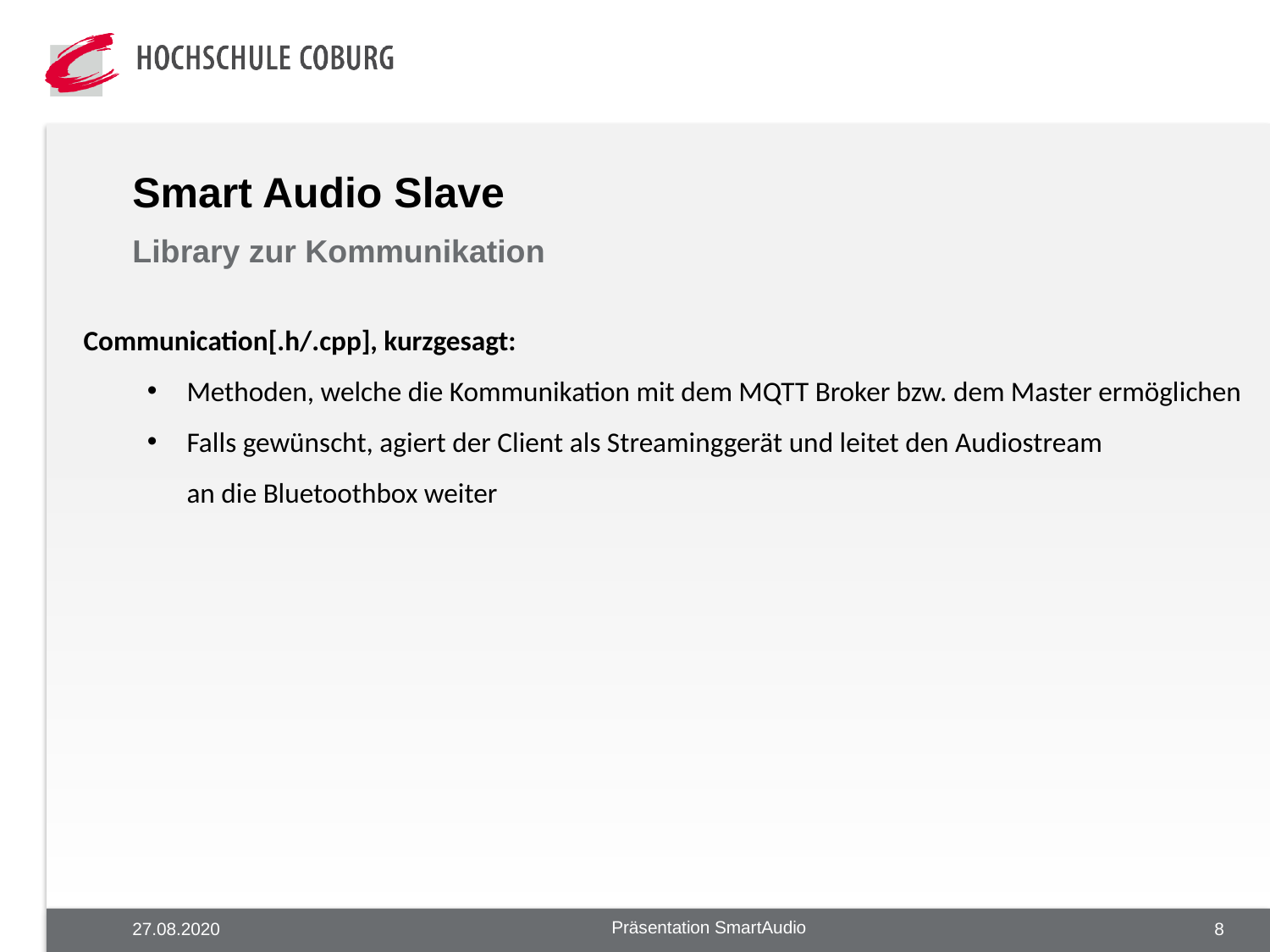

Smart Audio Slave
Library zur Kommunikation
Communication[.h/.cpp], kurzgesagt:
Methoden, welche die Kommunikation mit dem MQTT Broker bzw. dem Master ermöglichen
Falls gewünscht, agiert der Client als Streaminggerät und leitet den Audiostream
an die Bluetoothbox weiter
Präsentation SmartAudio

27.08.2020

8